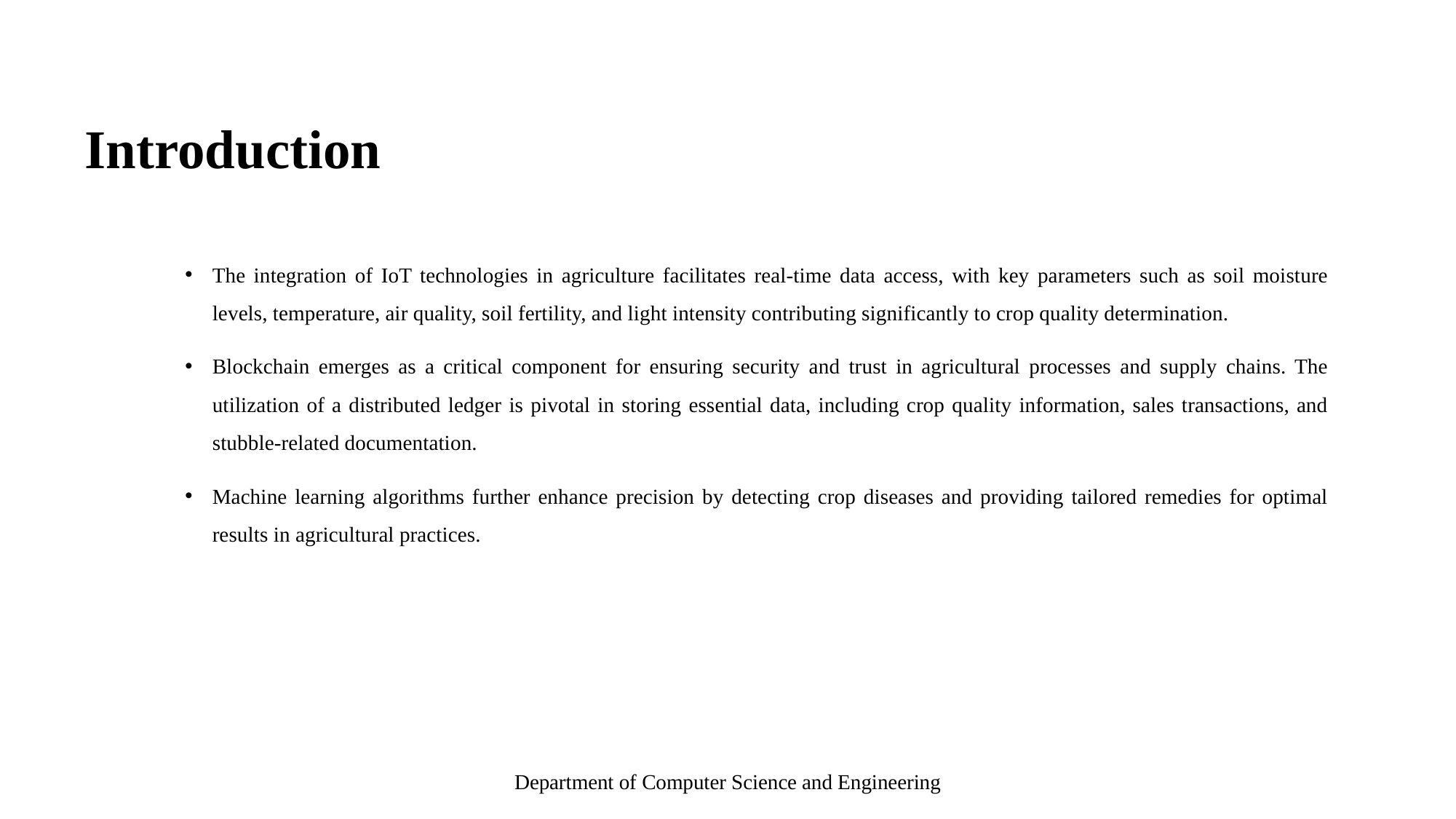

# Introduction
The integration of IoT technologies in agriculture facilitates real-time data access, with key parameters such as soil moisture levels, temperature, air quality, soil fertility, and light intensity contributing significantly to crop quality determination.
Blockchain emerges as a critical component for ensuring security and trust in agricultural processes and supply chains. The utilization of a distributed ledger is pivotal in storing essential data, including crop quality information, sales transactions, and stubble-related documentation.
Machine learning algorithms further enhance precision by detecting crop diseases and providing tailored remedies for optimal results in agricultural practices.
Department of Computer Science and Engineering